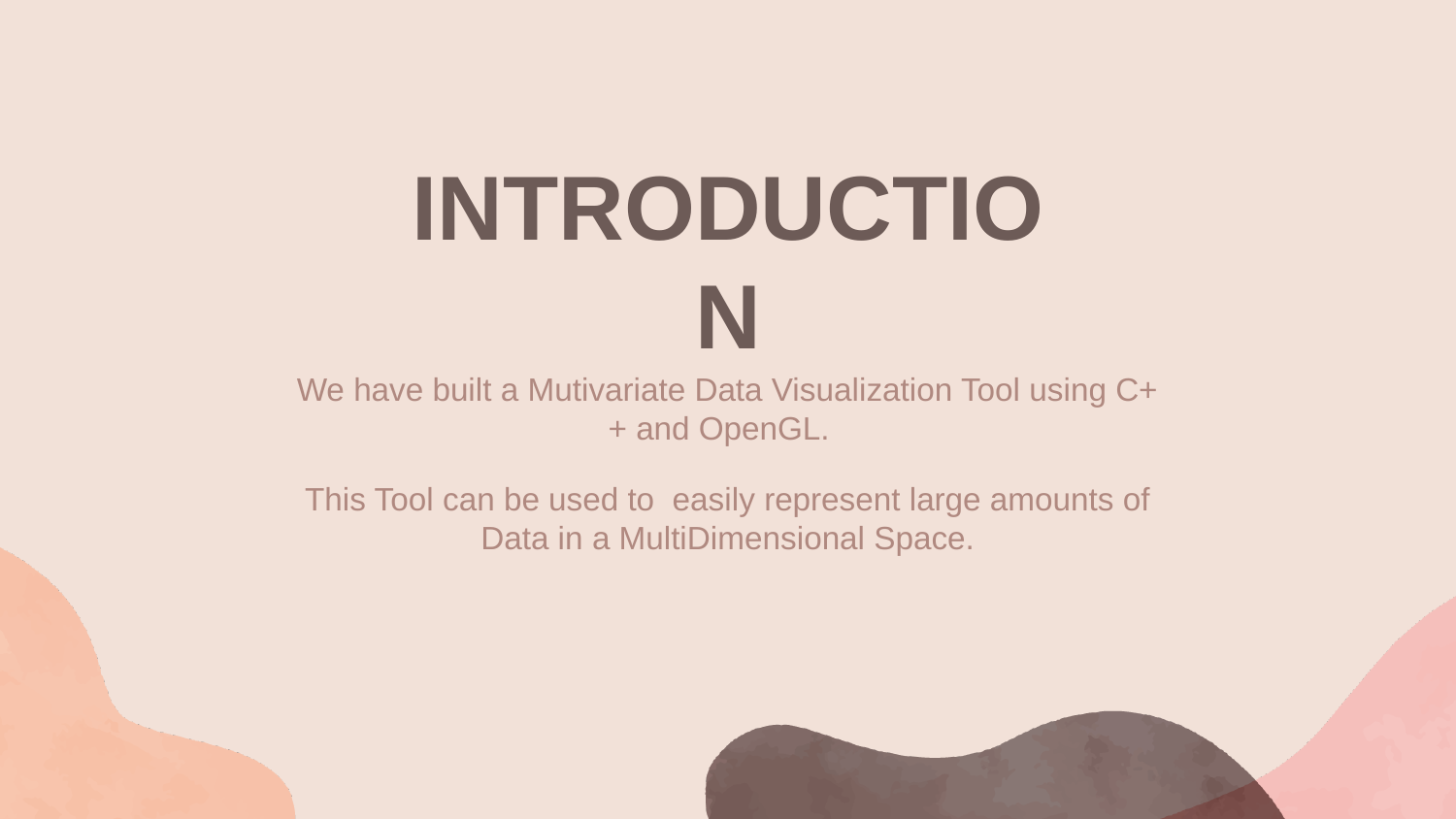

# INTRODUCTION

We have built a Mutivariate Data Visualization Tool using C++ and OpenGL.
This Tool can be used to  easily represent large amounts of Data in a MultiDimensional Space.